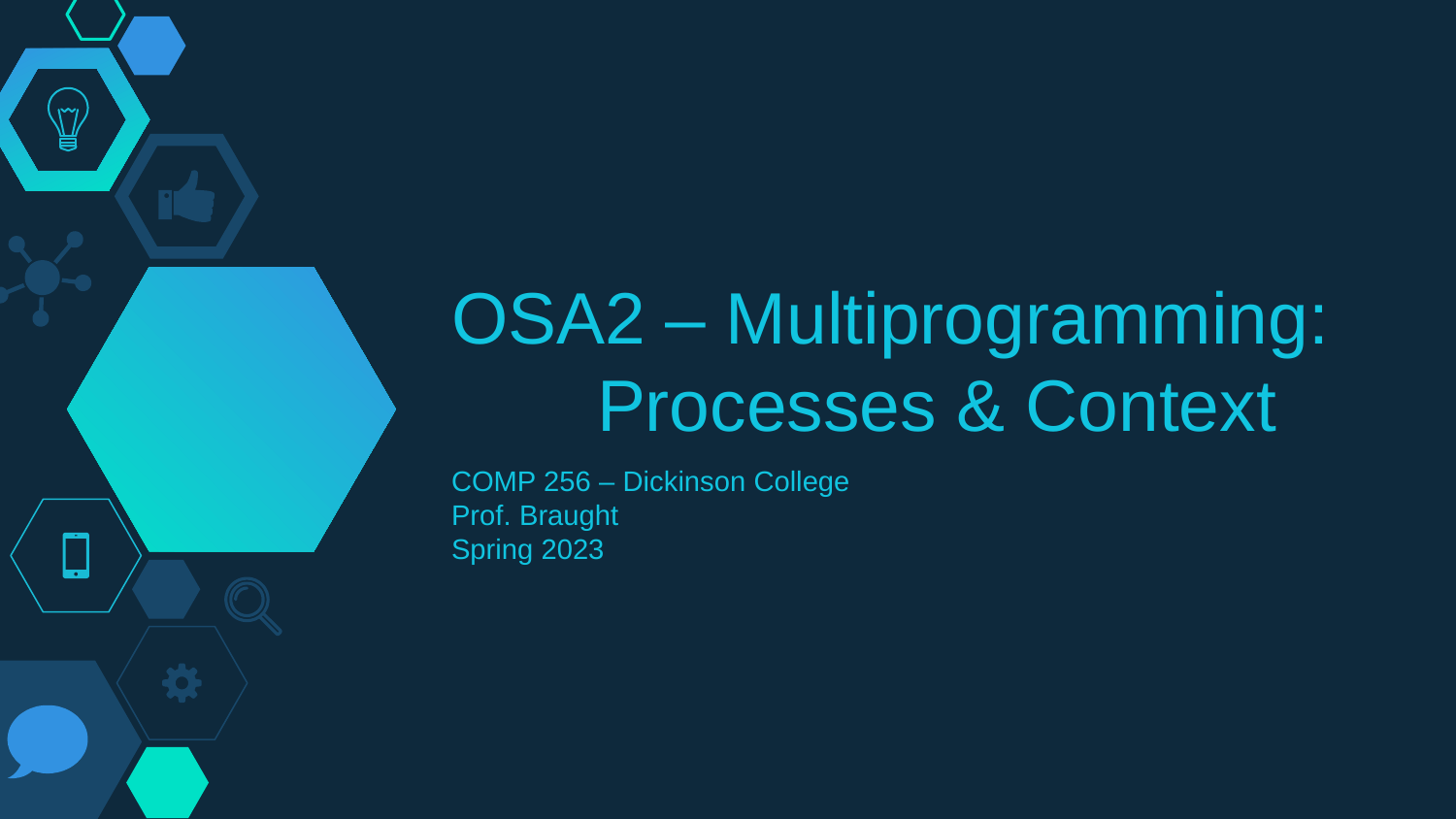

# OSA2 – Multiprogramming: 	Processes & Context
COMP 256 – Dickinson College
Prof. Braught
Spring 2023